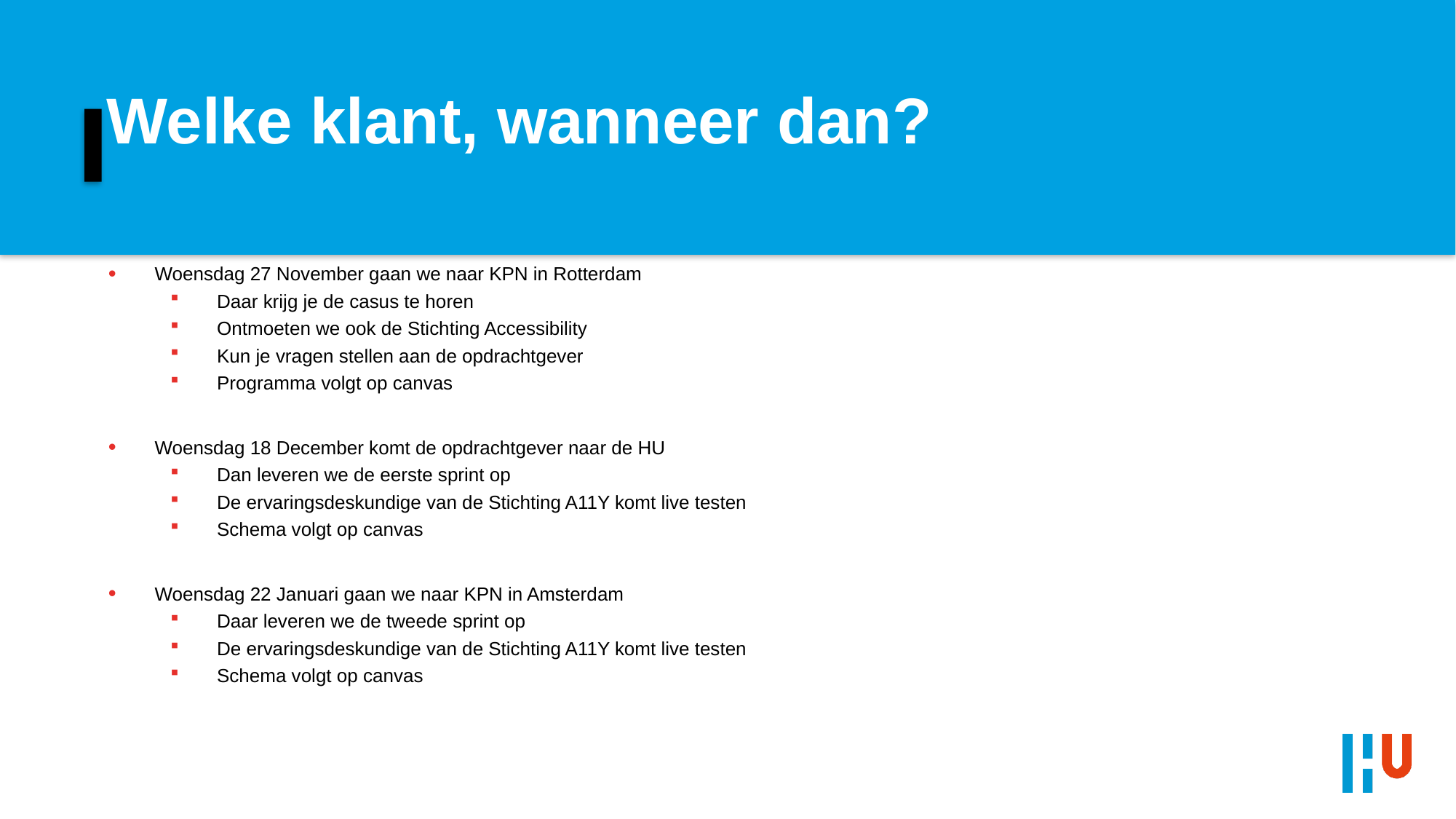

# Welke klant, wanneer dan?
Woensdag 27 November gaan we naar KPN in Rotterdam
Daar krijg je de casus te horen
Ontmoeten we ook de Stichting Accessibility
Kun je vragen stellen aan de opdrachtgever
Programma volgt op canvas

Woensdag 18 December komt de opdrachtgever naar de HU
Dan leveren we de eerste sprint op
De ervaringsdeskundige van de Stichting A11Y komt live testen
Schema volgt op canvas

Woensdag 22 Januari gaan we naar KPN in Amsterdam
Daar leveren we de tweede sprint op
De ervaringsdeskundige van de Stichting A11Y komt live testen
Schema volgt op canvas